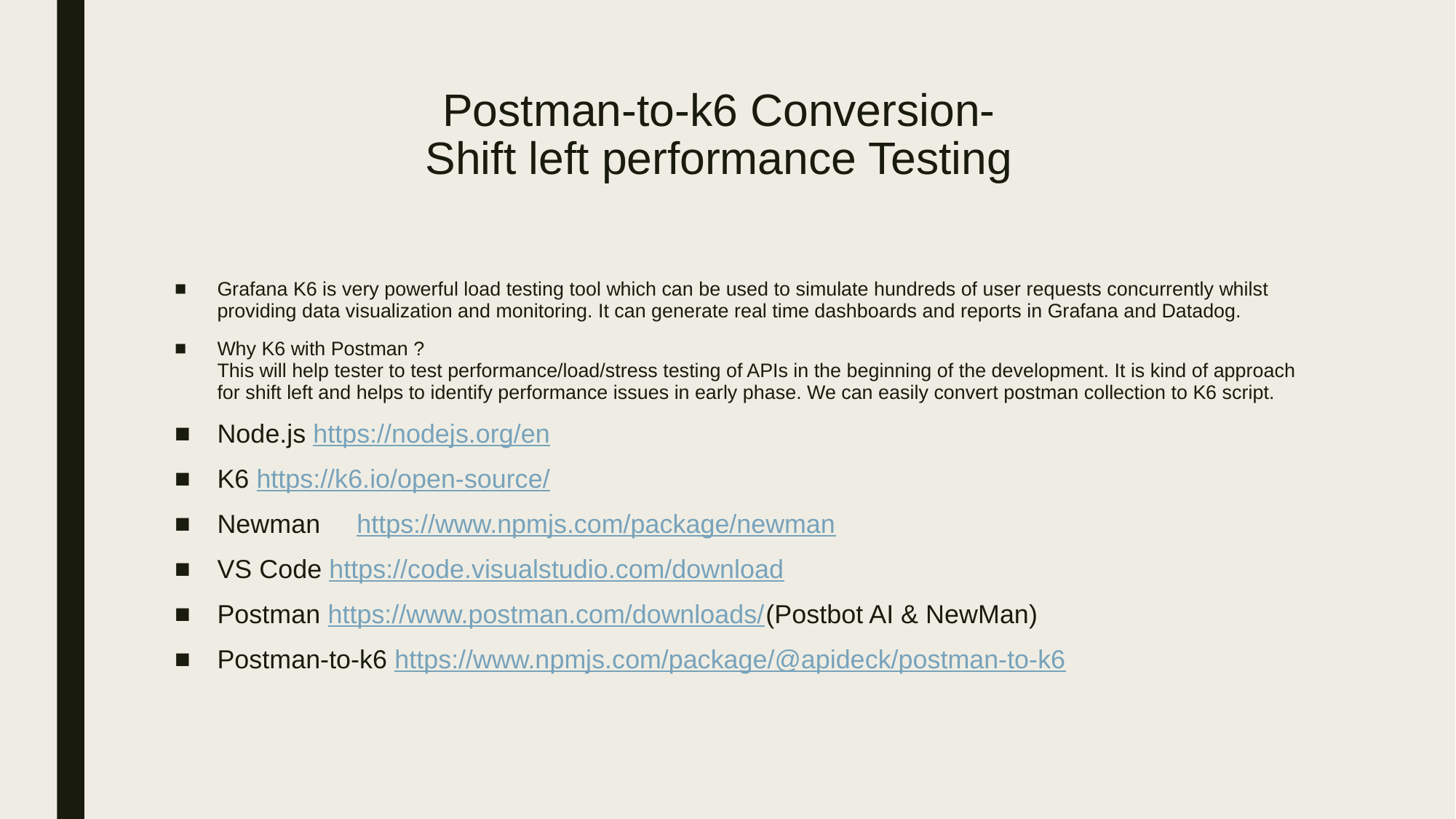

# Postman-to-k6 Conversion- Shift left performance Testing
Grafana K6 is very powerful load testing tool which can be used to simulate hundreds of user requests concurrently whilst providing data visualization and monitoring. It can generate real time dashboards and reports in Grafana and Datadog.
Why K6 with Postman ?
This will help tester to test performance/load/stress testing of APIs in the beginning of the development. It is kind of approach for shift left and helps to identify performance issues in early phase. We can easily convert postman collection to K6 script.
Node.js https://nodejs.org/en
K6 https://k6.io/open-source/
Newman     https://www.npmjs.com/package/newman
VS Code https://code.visualstudio.com/download
Postman https://www.postman.com/downloads/(Postbot AI & NewMan)
Postman-to-k6 https://www.npmjs.com/package/@apideck/postman-to-k6